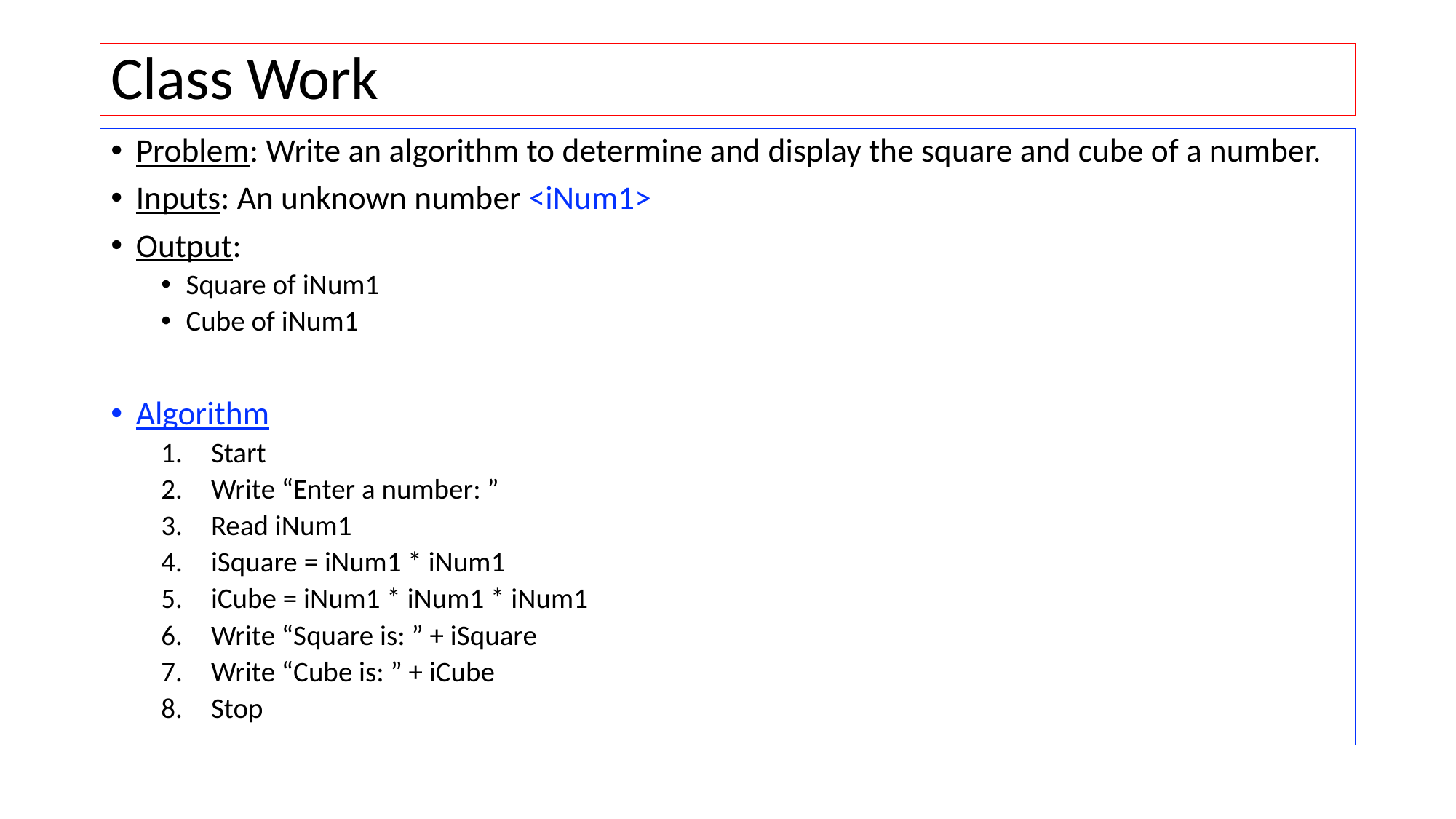

# Class Work
Problem: Write an algorithm to determine and display the square and cube of a number.
Inputs: An unknown number <iNum1>
Output:
Square of iNum1
Cube of iNum1

Algorithm
Start
Write “Enter a number: ”
Read iNum1
iSquare = iNum1 * iNum1
iCube = iNum1 * iNum1 * iNum1
Write “Square is: ” + iSquare
Write “Cube is: ” + iCube
Stop